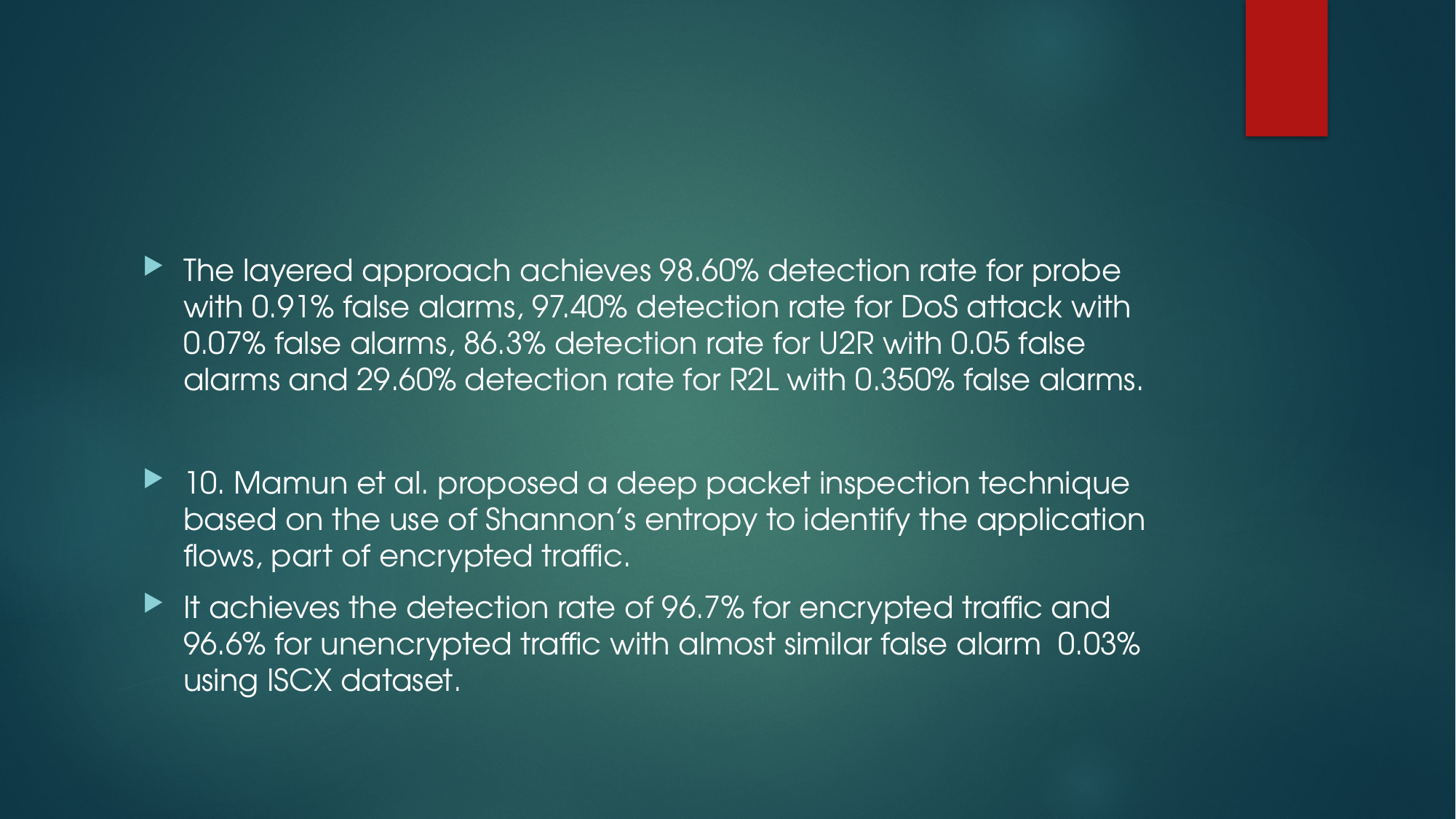

#
The layered approach achieves 98.60% detection rate for probe with 0.91% false alarms, 97.40% detection rate for DoS attack with 0.07% false alarms, 86.3% detection rate for U2R with 0.05 false alarms and 29.60% detection rate for R2L with 0.350% false alarms.

10. Mamun et al. proposed a deep packet inspection technique based on the use of Shannon’s entropy to identify the application flows, part of encrypted traffic.
It achieves the detection rate of 96.7% for encrypted traffic and 96.6% for unencrypted traffic with almost similar false alarm  0.03% using ISCX dataset.